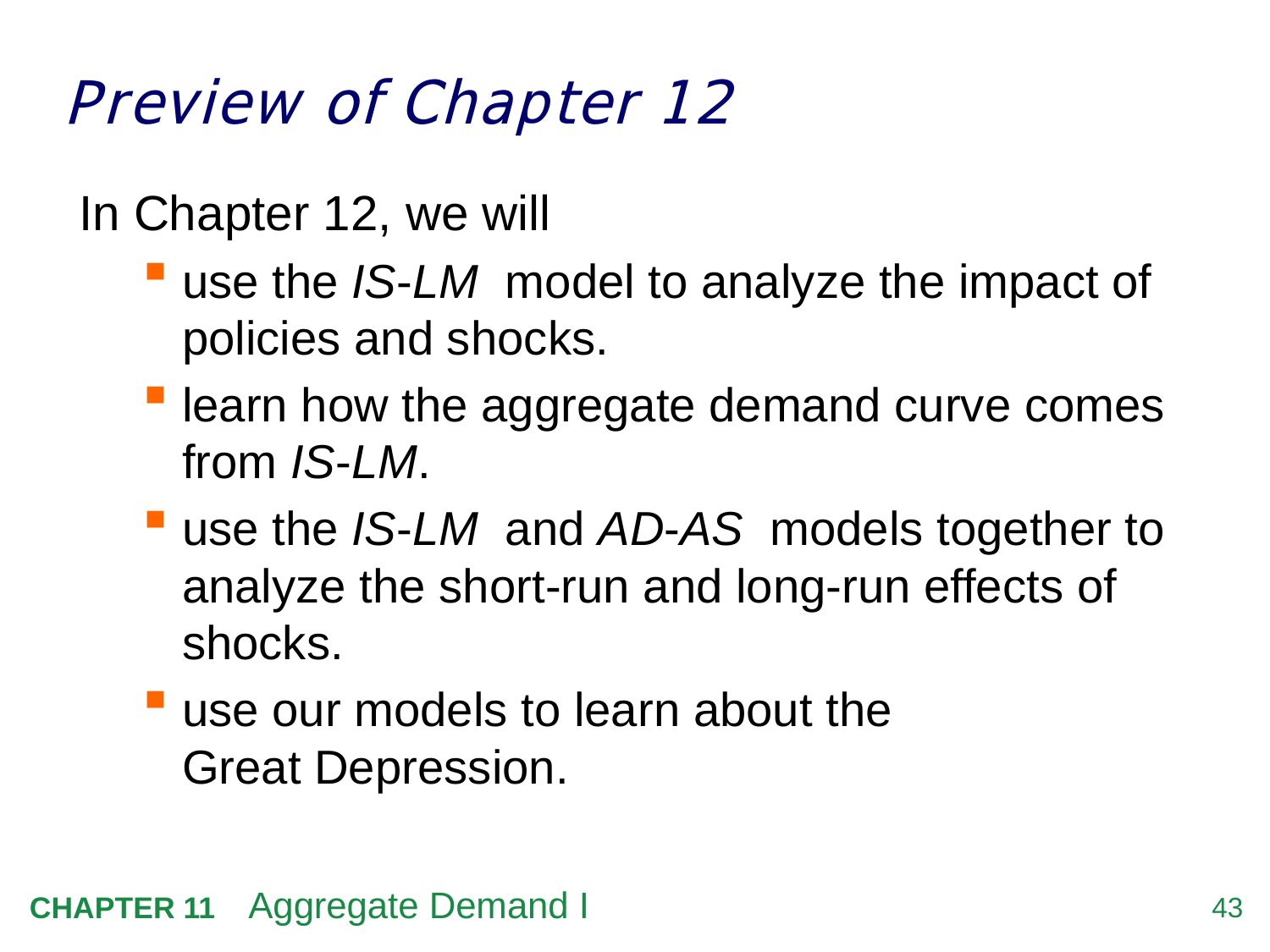

# Preview of Chapter 12
In Chapter 12, we will
use the IS-LM  model to analyze the impact of policies and shocks.
learn how the aggregate demand curve comes from IS-LM.
use the IS-LM  and AD-AS  models together to analyze the short-run and long-run effects of shocks.
use our models to learn about the
Great Depression.